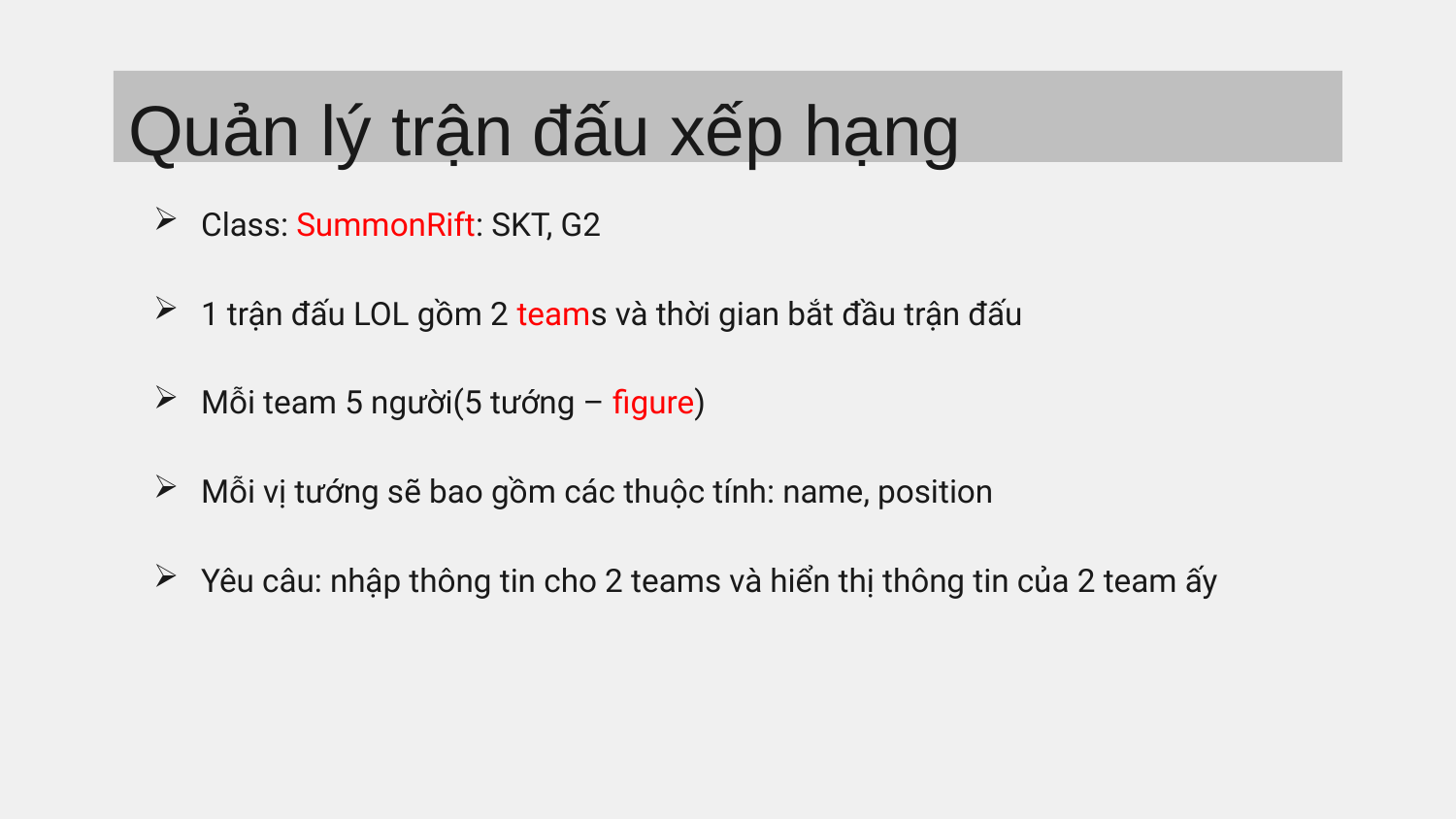

# Quản lý trận đấu xếp hạng
Class: SummonRift: SKT, G2

1 trận đấu LOL gồm 2 teams và thời gian bắt đầu trận đấu

Mỗi team 5 người(5 tướng – figure)

Mỗi vị tướng sẽ bao gồm các thuộc tính: name, position

Yêu câu: nhập thông tin cho 2 teams và hiển thị thông tin của 2 team ấy